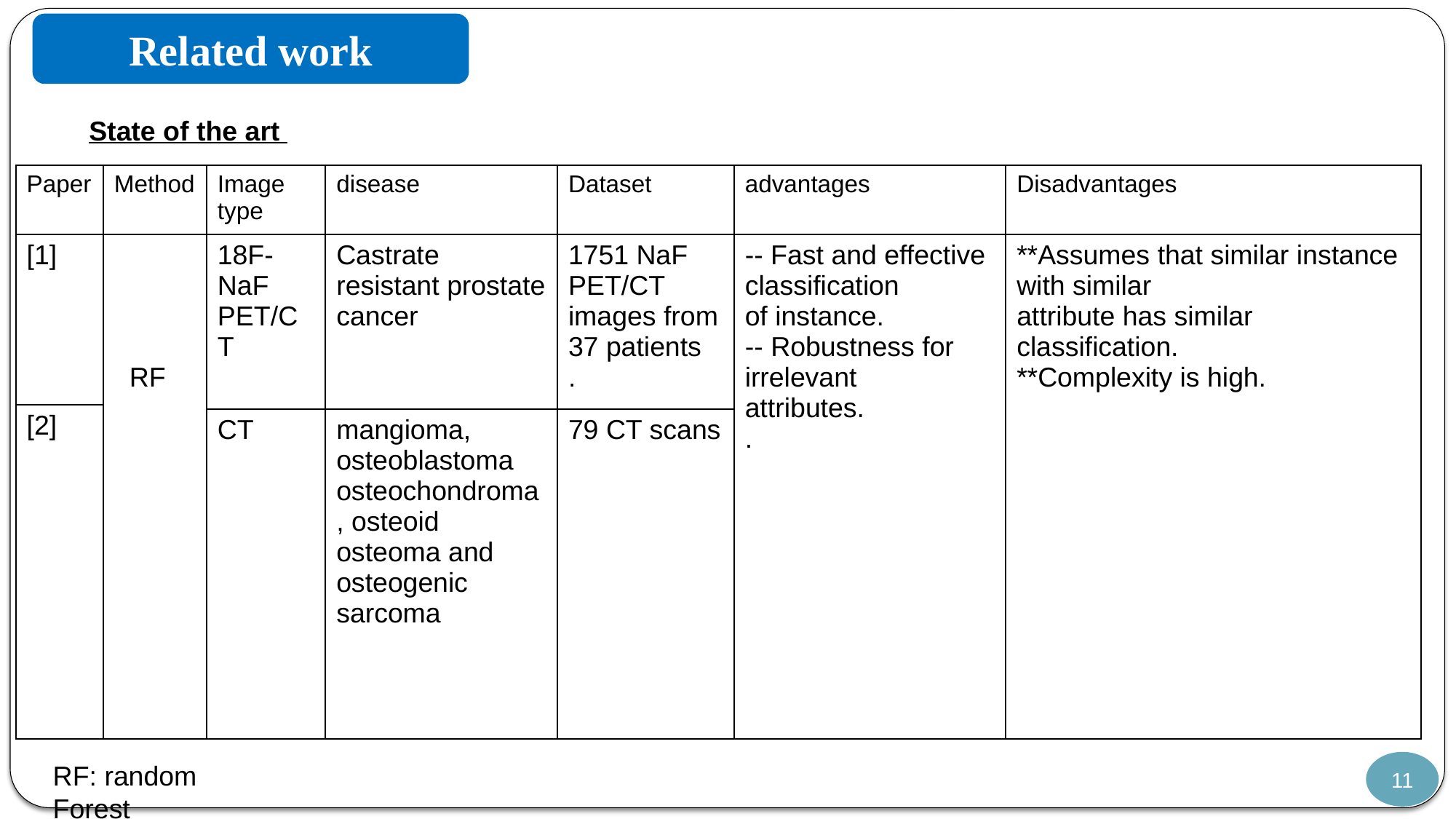

Related work
State of the art
| Paper | Method | Image type | disease | Dataset | advantages | Disadvantages |
| --- | --- | --- | --- | --- | --- | --- |
| [1] | RF | 18F-NaF PET/CT | Castrate resistant prostate cancer | 1751 NaF PET/CT images from 37 patients . | -- Fast and effective classification of instance. -- Robustness for irrelevant attributes. . | \*\*Assumes that similar instance with similar attribute has similar classification. \*\*Complexity is high. |
| [2] |  |  |  |  |  |  |
|  |  | CT | mangioma, osteoblastoma osteochondroma, osteoid osteoma and osteogenic sarcoma | 79 CT scans |  |  |
11
RF: random Forest